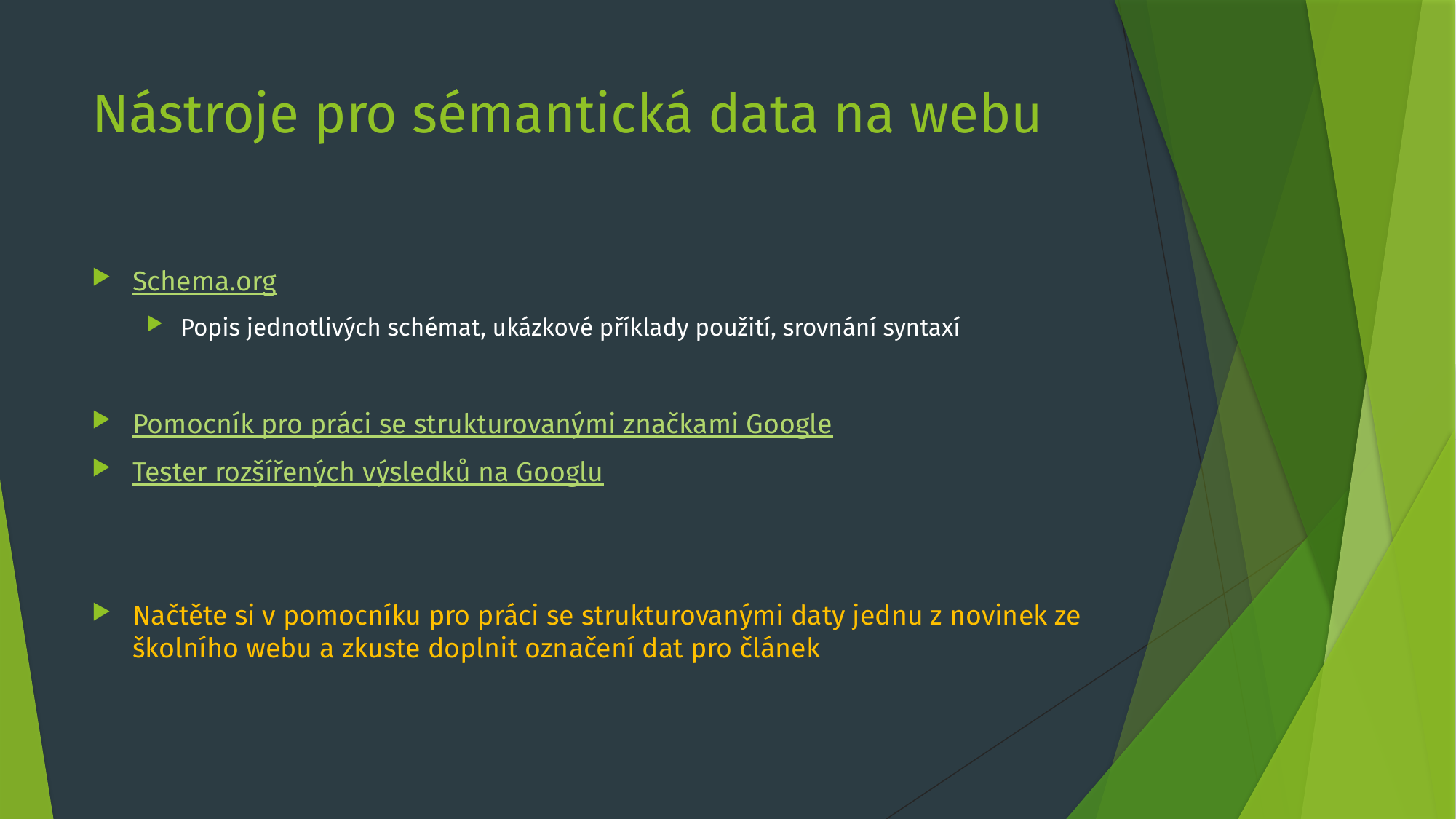

# Nástroje pro sémantická data na webu
Schema.org
Popis jednotlivých schémat, ukázkové příklady použití, srovnání syntaxí

Pomocník pro práci se strukturovanými značkami Google
Tester rozšířených výsledků na Googlu

Načtěte si v pomocníku pro práci se strukturovanými daty jednu z novinek ze školního webu a zkuste doplnit označení dat pro článek